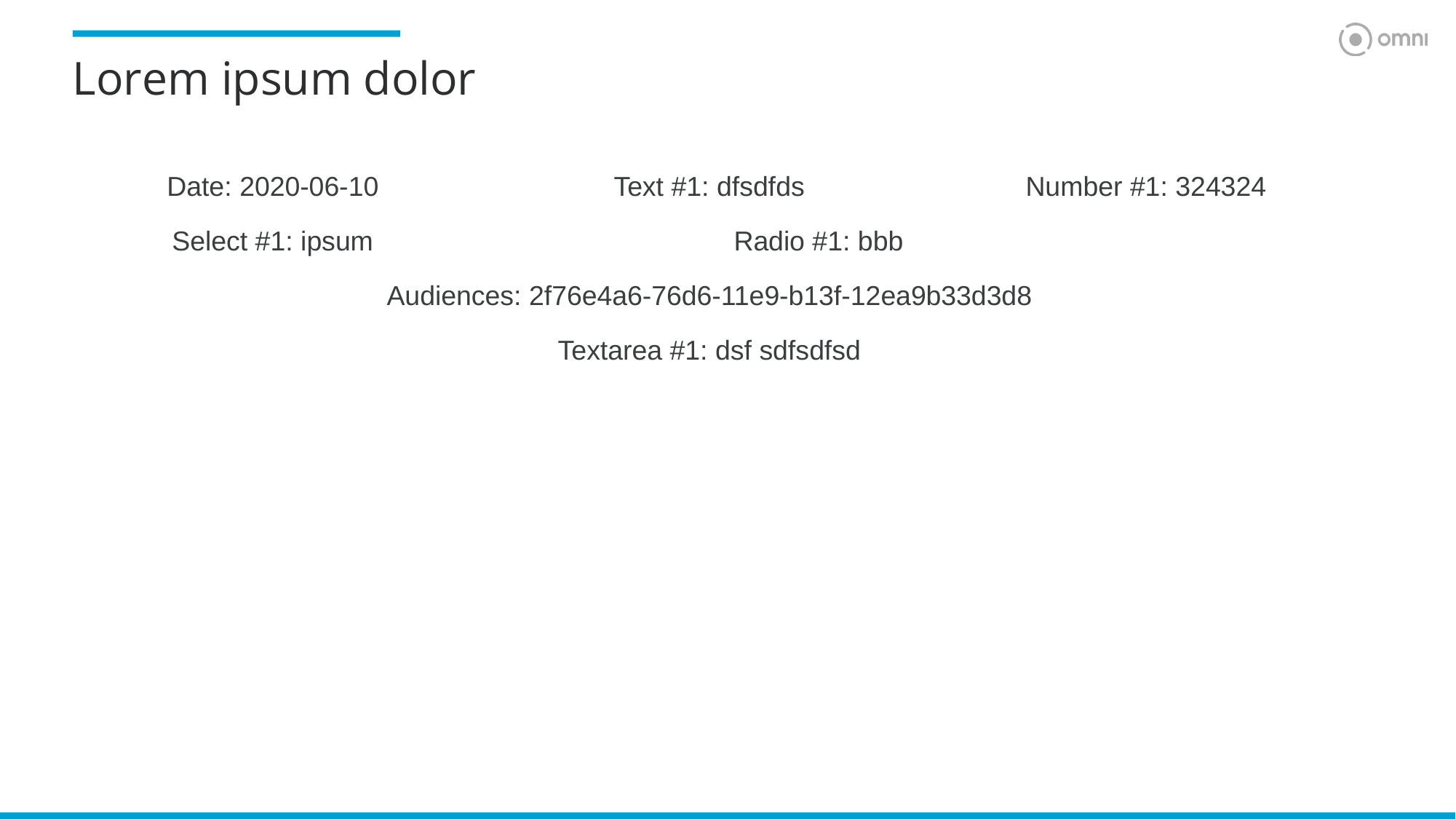

# Lorem ipsum dolor
Date: 2020-06-10
Text #1: dfsdfds
Number #1: 324324
Select #1: ipsum
Radio #1: bbb
Audiences: 2f76e4a6-76d6-11e9-b13f-12ea9b33d3d8
Textarea #1: dsf sdfsdfsd